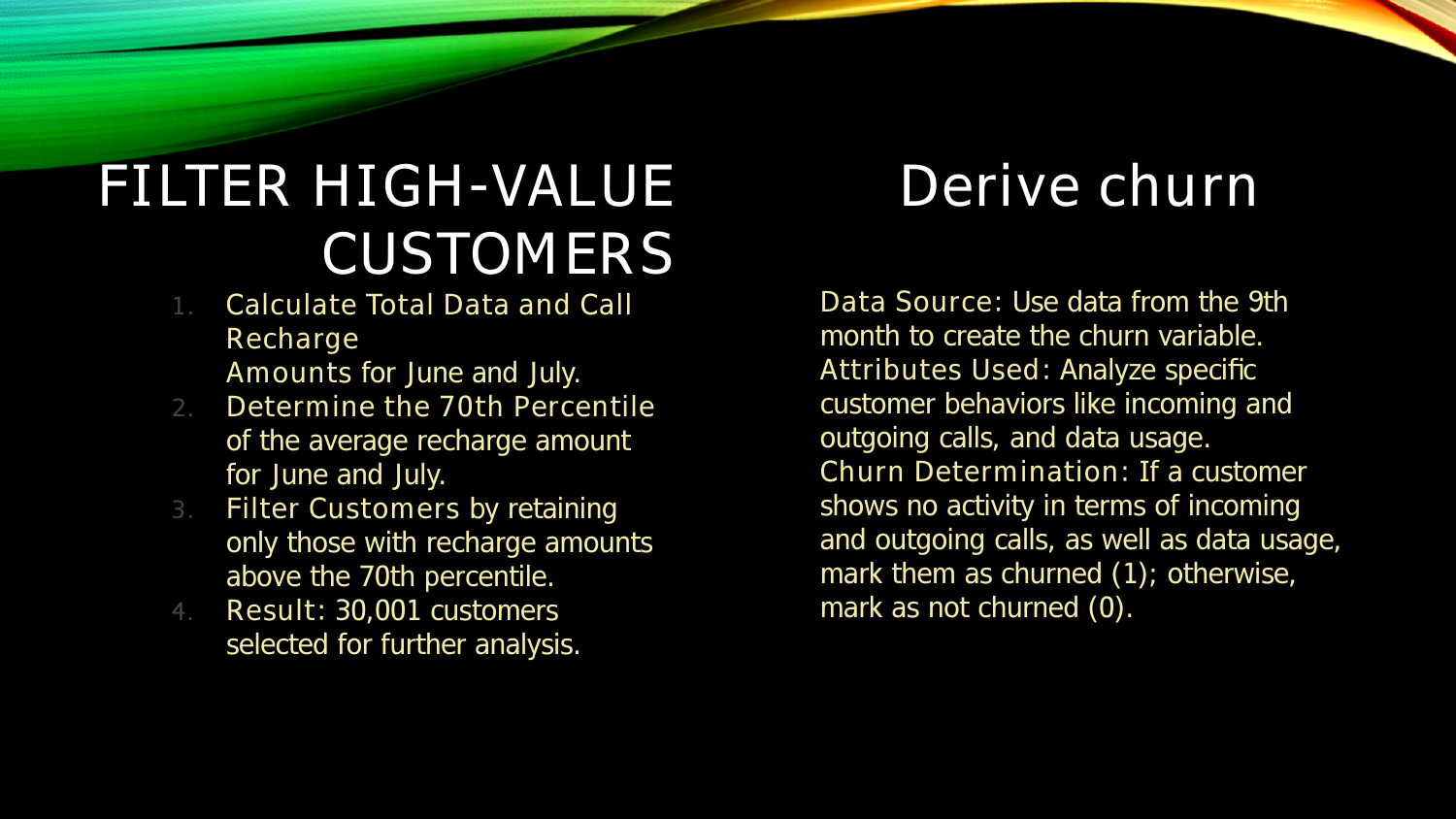

# Filter high-value custOmers
Derive churn
Data Source: Use data from the 9th month to create the churn variable.
Attributes Used: Analyze specific customer behaviors like incoming and outgoing calls, and data usage.
Churn Determination: If a customer shows no activity in terms of incoming and outgoing calls, as well as data usage, mark them as churned (1); otherwise, mark as not churned (0).
Calculate Total Data and Call Recharge
Amounts for June and July.
Determine the 70th Percentile of the average recharge amount for June and July.
Filter Customers by retaining only those with recharge amounts above the 70th percentile.
Result: 30,001 customers selected for further analysis.